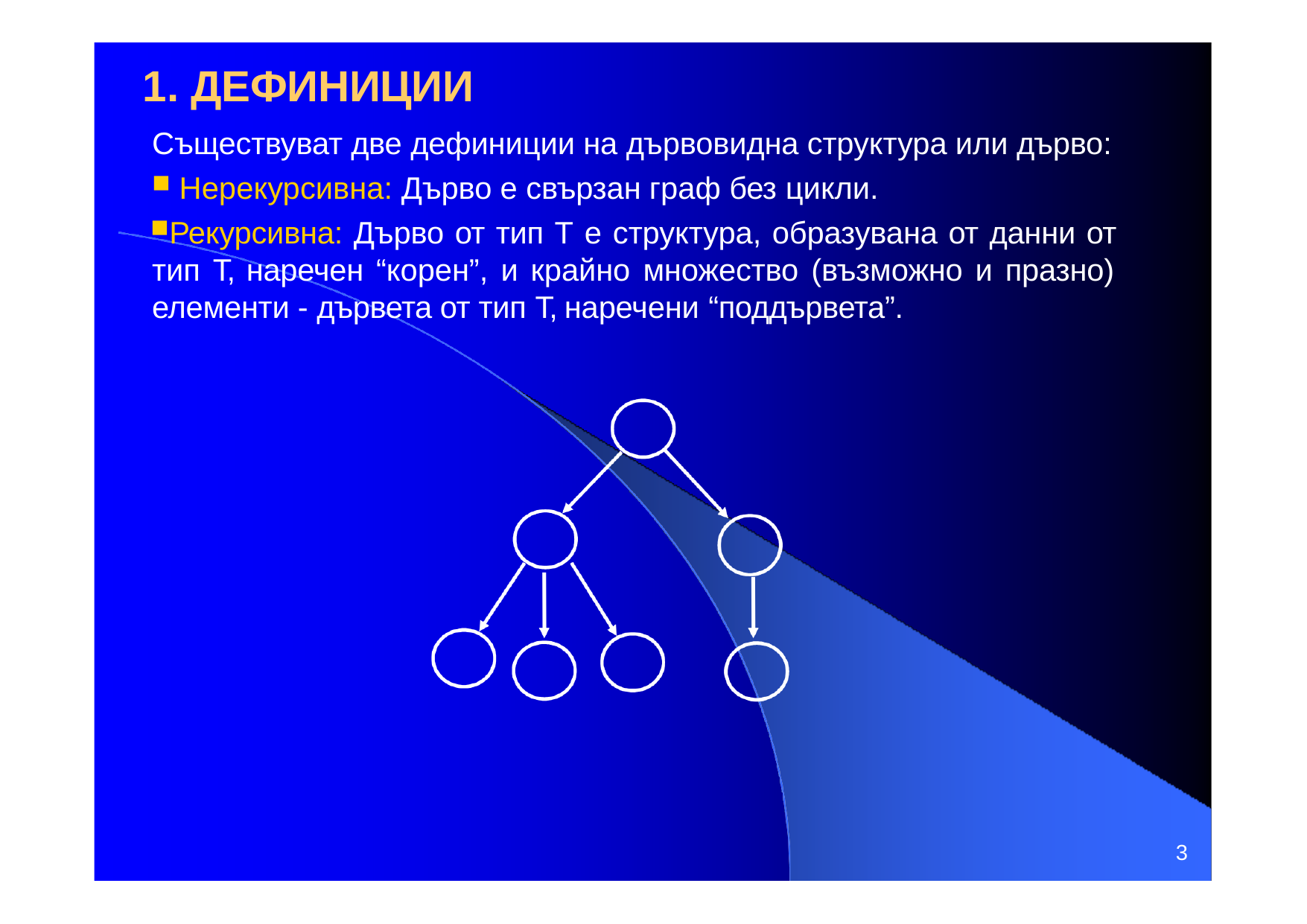

# 1. ДЕФИНИЦИИ
Съществуват две дефиниции на дървовидна структура или дърво:
Нерекурсивна: Дърво е свързан граф без цикли.
Рекурсивна: Дърво от тип Т е структура, образувана от данни от  тип Т, наречен “корен”, и крайно множество (възможно и празно)  елементи - дървета от тип Т, наречени “поддървета”.

3